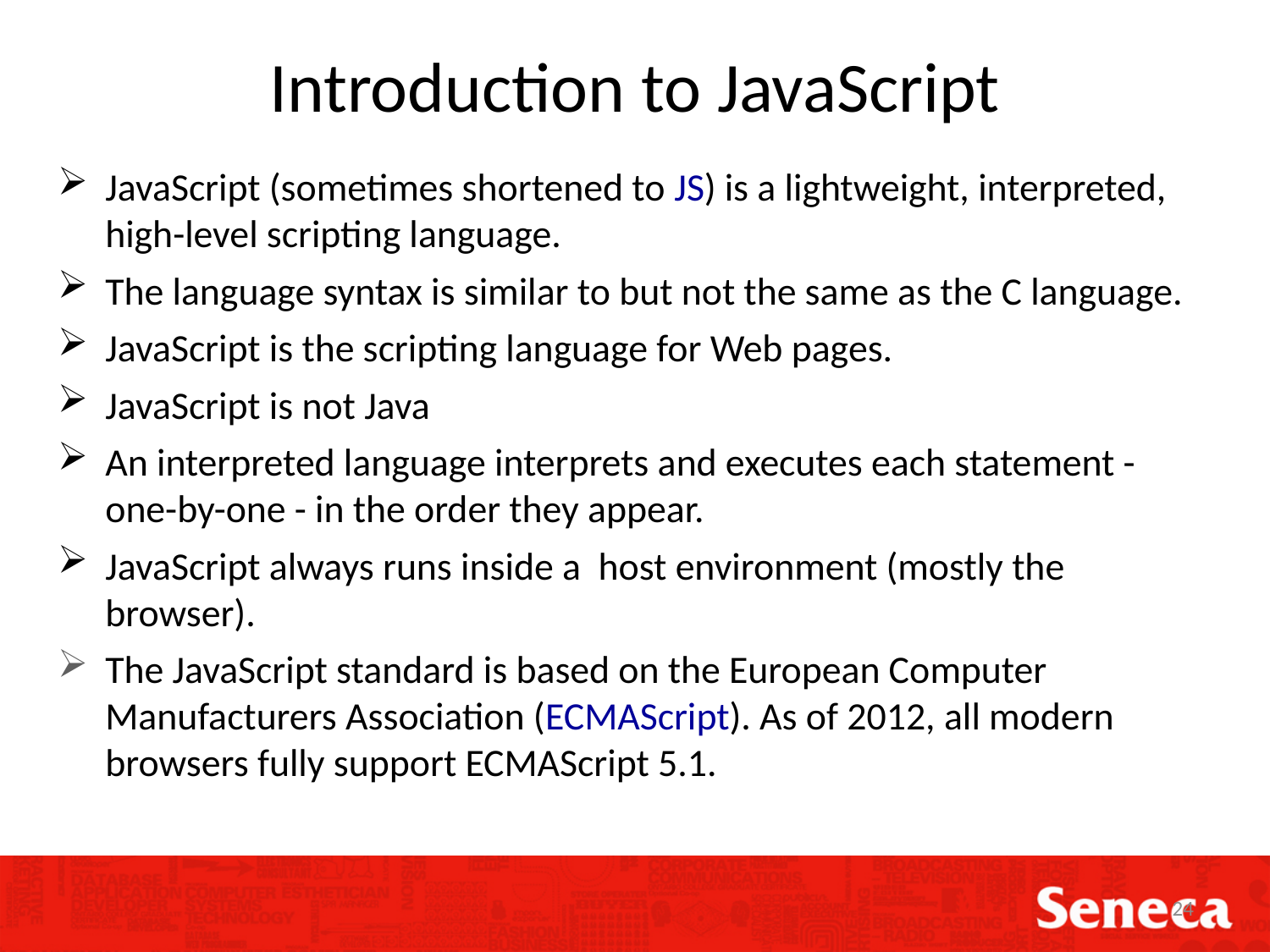

# Introduction to JavaScript
JavaScript (sometimes shortened to JS) is a lightweight, interpreted, high-level scripting language.
The language syntax is similar to but not the same as the C language.
JavaScript is the scripting language for Web pages.
JavaScript is not Java
An interpreted language interprets and executes each statement - one-by-one - in the order they appear.
JavaScript always runs inside a  host environment (mostly the browser).
The JavaScript standard is based on the European Computer Manufacturers Association (ECMAScript). As of 2012, all modern browsers fully support ECMAScript 5.1.

24